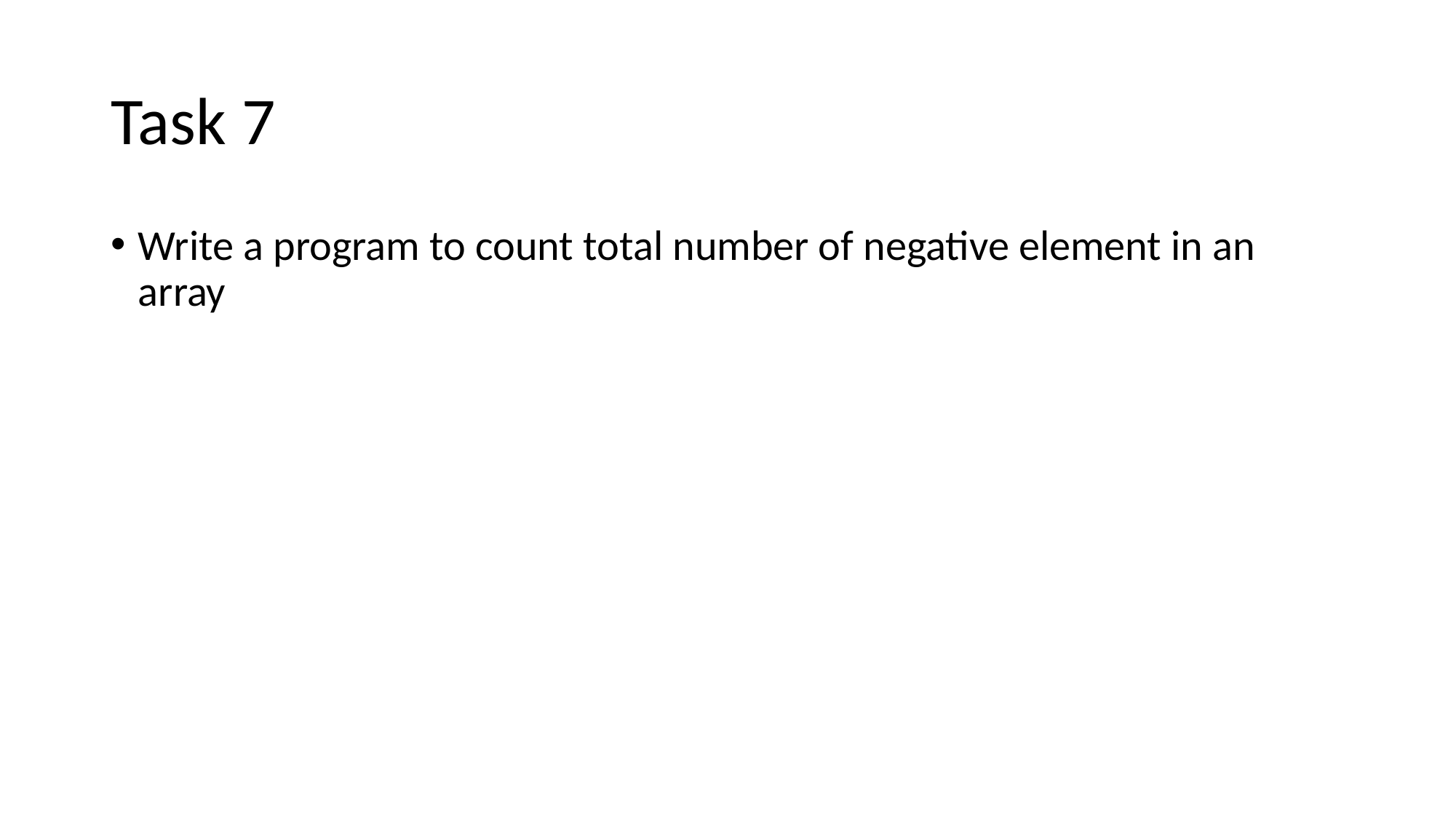

# Task 7
Write a program to count total number of negative element in an array